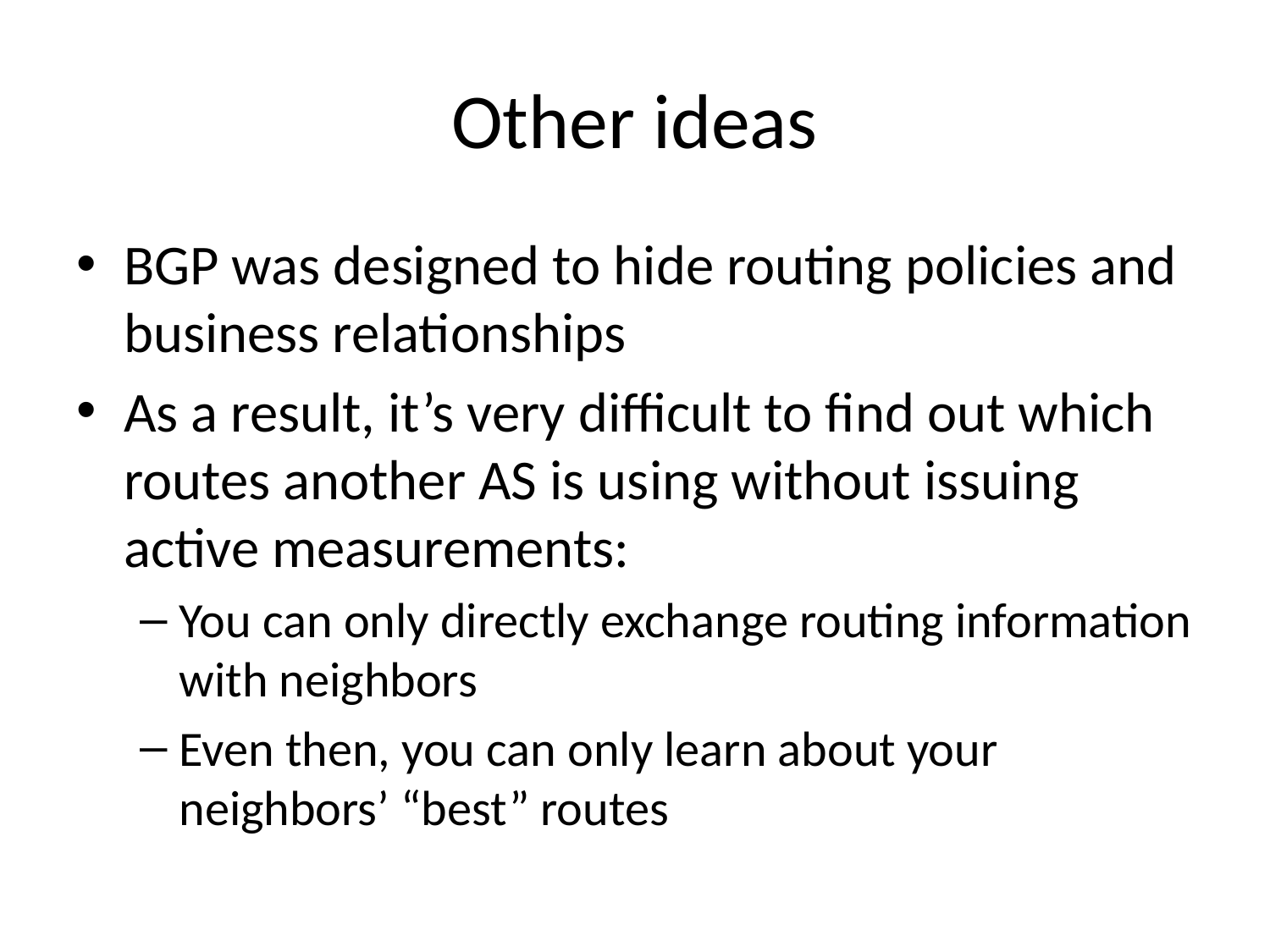

# Other ideas
BGP was designed to hide routing policies and business relationships
As a result, it’s very difficult to find out which routes another AS is using without issuing active measurements:
You can only directly exchange routing information with neighbors
Even then, you can only learn about your neighbors’ “best” routes